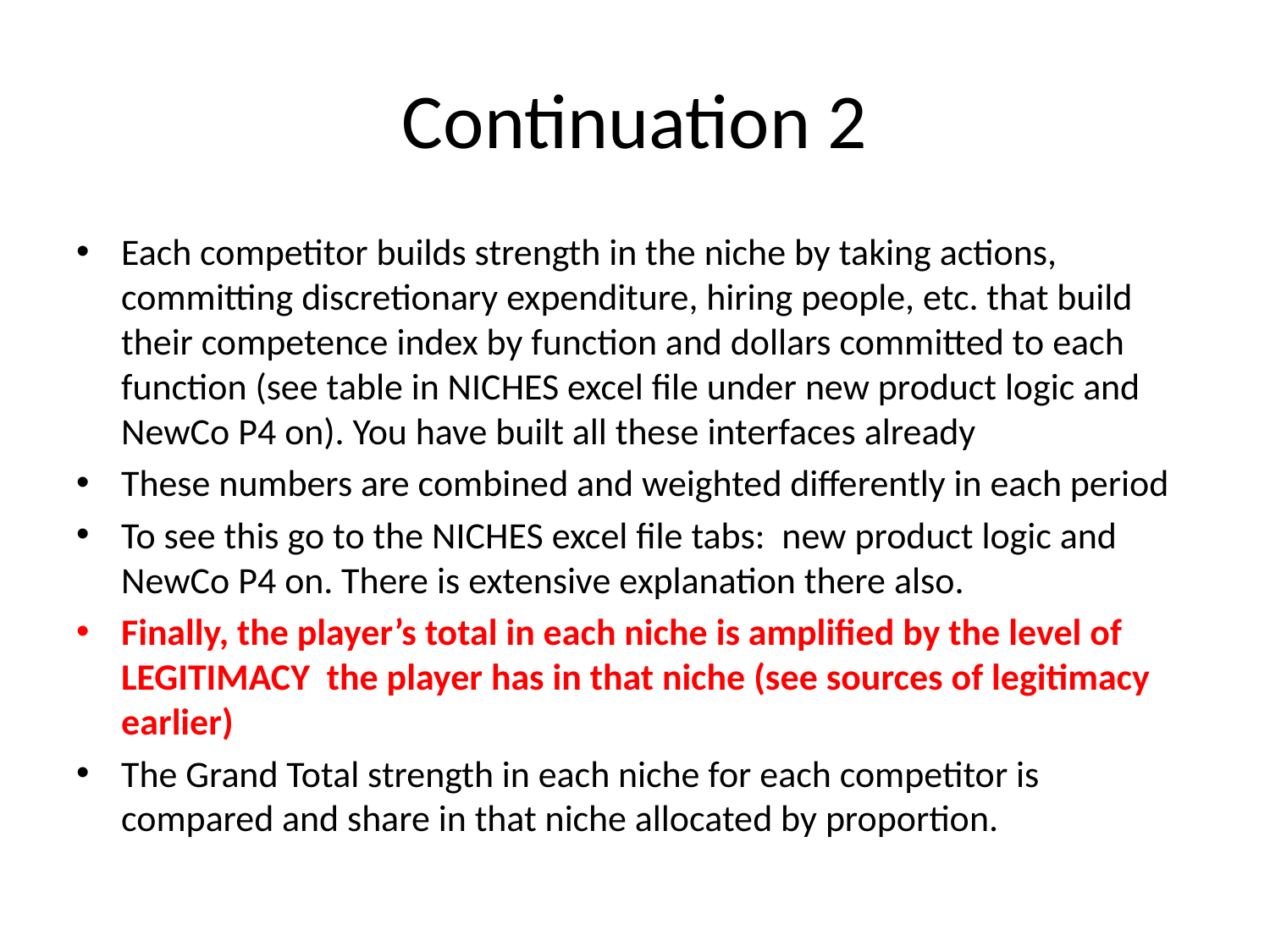

# Continuation 2
Each competitor builds strength in the niche by taking actions, committing discretionary expenditure, hiring people, etc. that build their competence index by function and dollars committed to each function (see table in NICHES excel file under new product logic and NewCo P4 on). You have built all these interfaces already
These numbers are combined and weighted differently in each period
To see this go to the NICHES excel file tabs:  new product logic and NewCo P4 on. There is extensive explanation there also.
Finally, the player’s total in each niche is amplified by the level of LEGITIMACY  the player has in that niche (see sources of legitimacy earlier)
The Grand Total strength in each niche for each competitor is compared and share in that niche allocated by proportion.